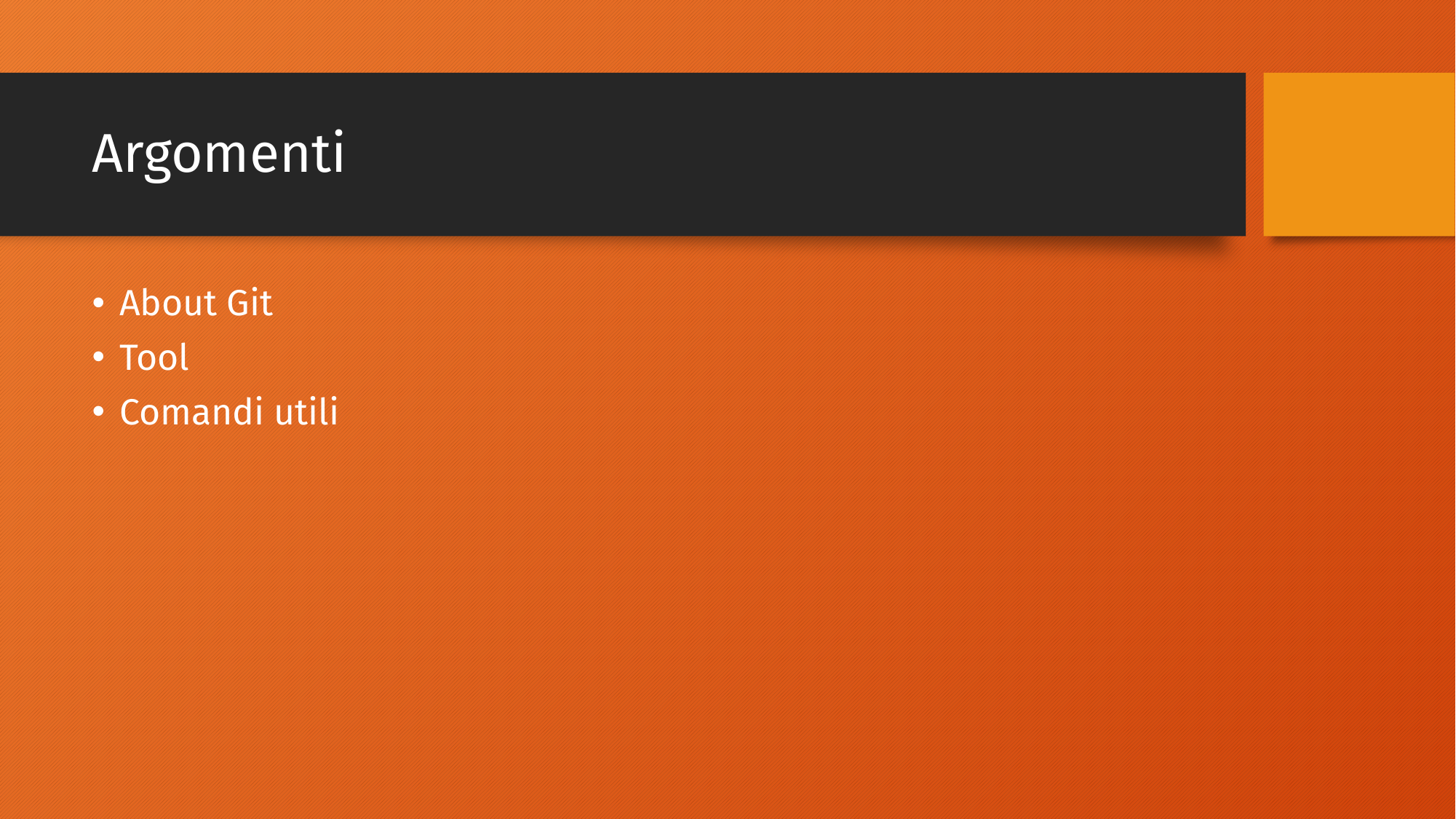

# Argomenti
About Git
Tool
Comandi utili